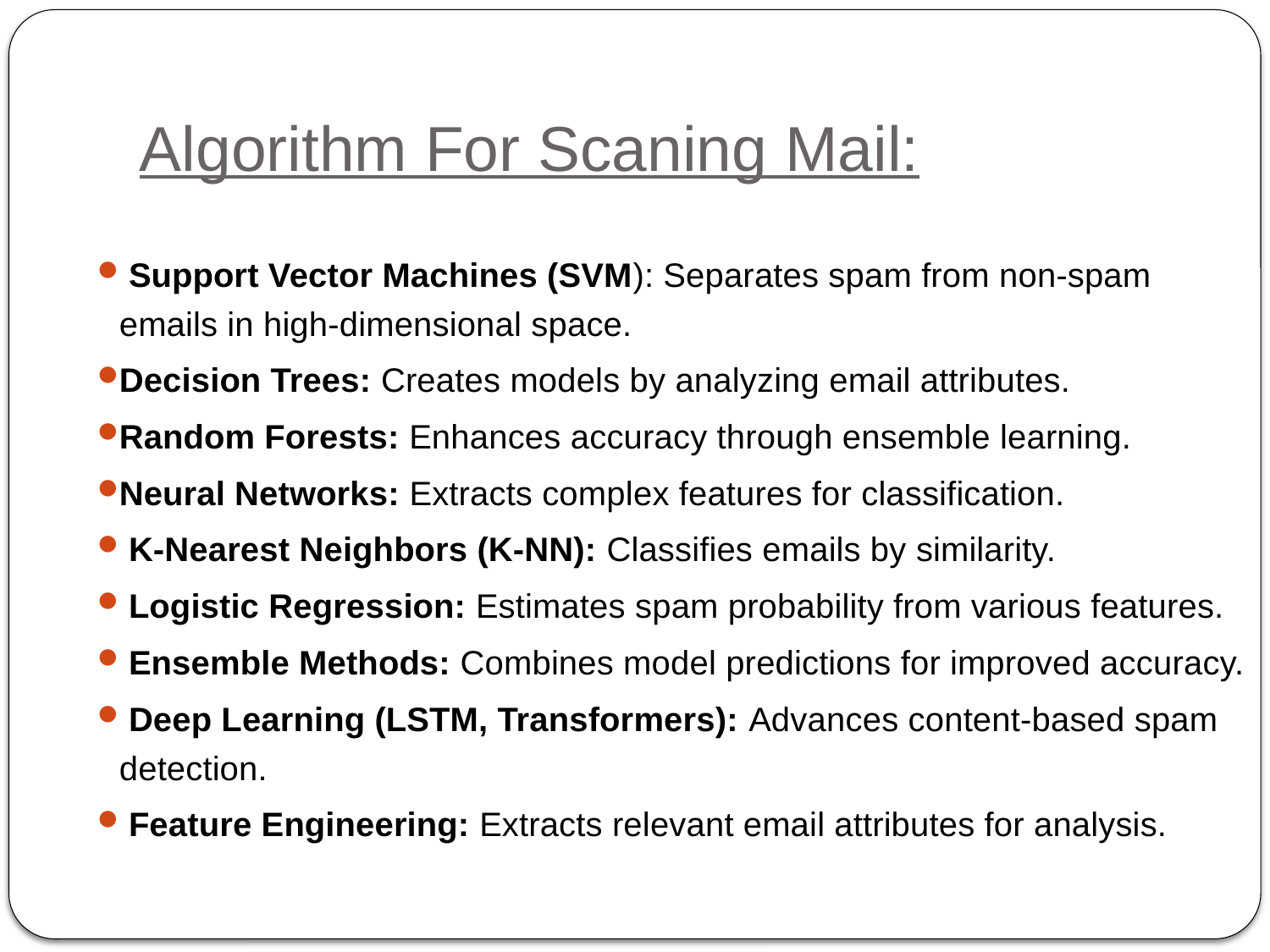

# Algorithm For Scaning Mail:

 Support Vector Machines (SVM): Separates spam from non-spam emails in high-dimensional space.
Decision Trees: Creates models by analyzing email attributes.
Random Forests: Enhances accuracy through ensemble learning.
Neural Networks: Extracts complex features for classification.
 K-Nearest Neighbors (K-NN): Classifies emails by similarity.
 Logistic Regression: Estimates spam probability from various features.
 Ensemble Methods: Combines model predictions for improved accuracy.
 Deep Learning (LSTM, Transformers): Advances content-based spam detection.
 Feature Engineering: Extracts relevant email attributes for analysis.